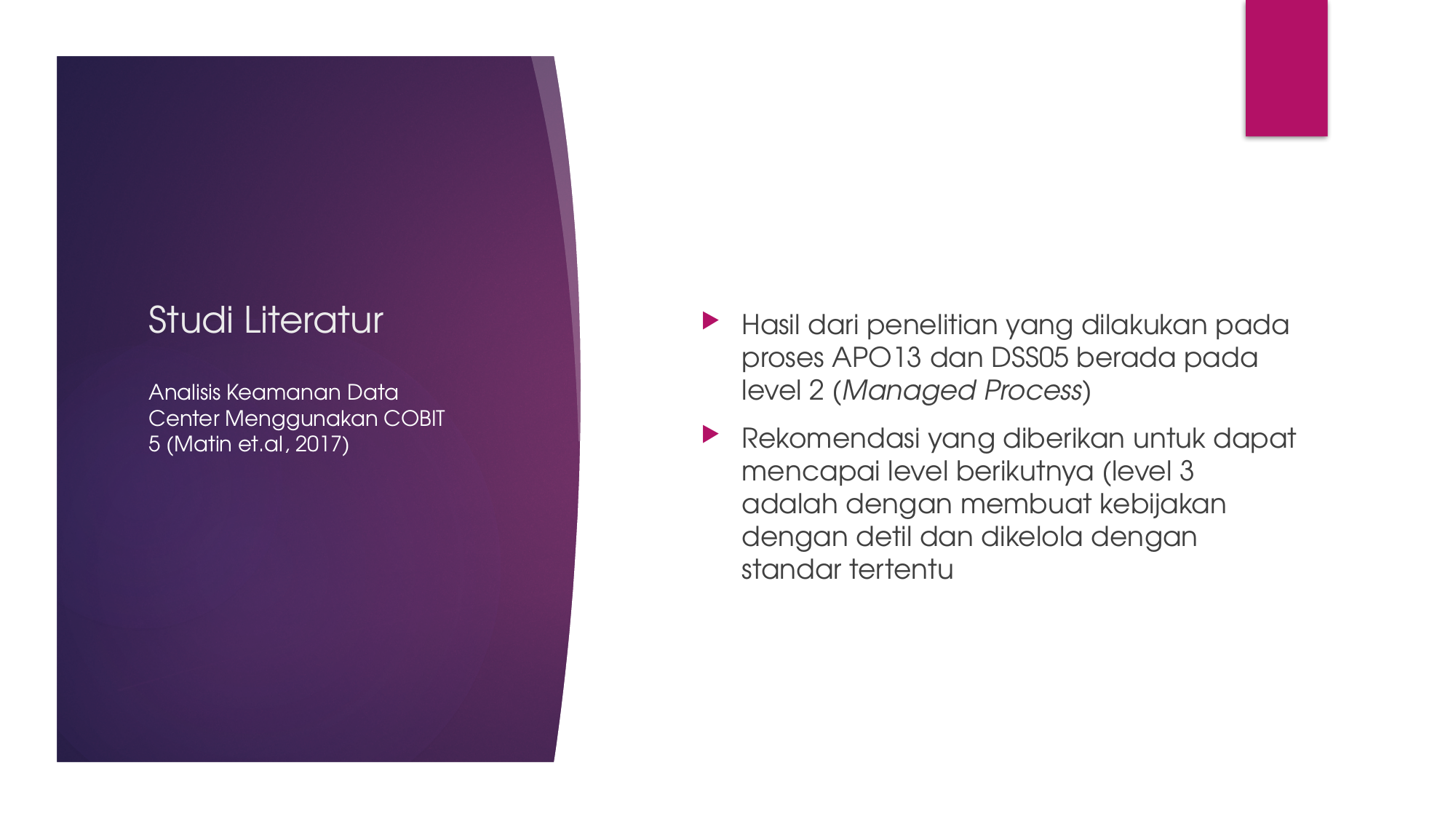

# Studi Literatur
Hasil dari penelitian yang dilakukan pada proses APO13 dan DSS05 berada pada level 2 (Managed Process)
Rekomendasi yang diberikan untuk dapat mencapai level berikutnya (level 3 adalah dengan membuat kebijakan dengan detil dan dikelola dengan standar tertentu
Analisis Keamanan Data Center Menggunakan COBIT 5 (Matin et.al, 2017)